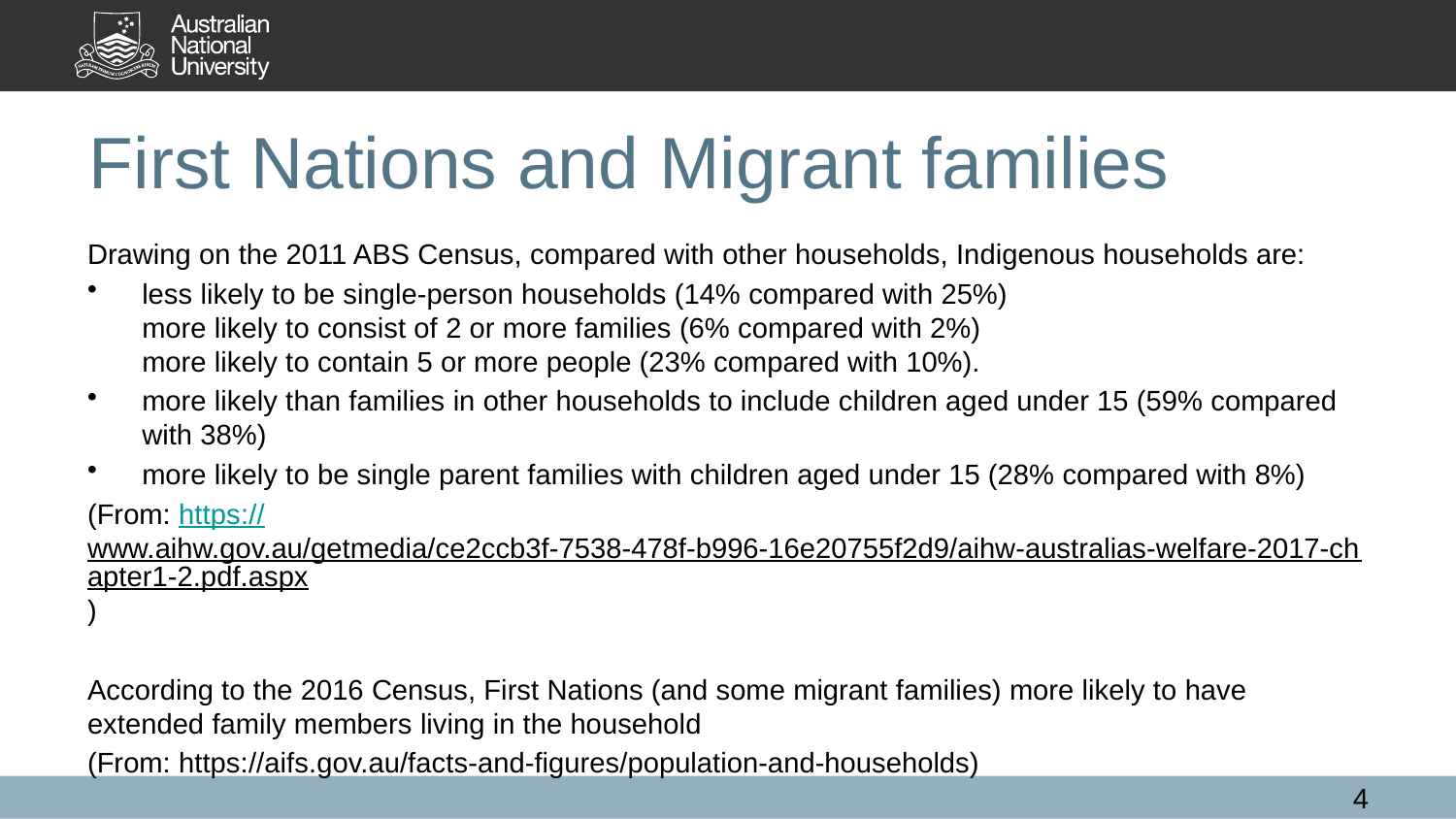

# First Nations and Migrant families
Drawing on the 2011 ABS Census, compared with other households, Indigenous households are:
less likely to be single-person households (14% compared with 25%)
more likely to consist of 2 or more families (6% compared with 2%)
more likely to contain 5 or more people (23% compared with 10%).
more likely than families in other households to include children aged under 15 (59% compared with 38%)
more likely to be single parent families with children aged under 15 (28% compared with 8%)
(From: https://www.aihw.gov.au/getmedia/ce2ccb3f-7538-478f-b996-16e20755f2d9/aihw-australias-welfare-2017-chapter1-2.pdf.aspx)

According to the 2016 Census, First Nations (and some migrant families) more likely to have extended family members living in the household
(From: https://aifs.gov.au/facts-and-figures/population-and-households)
4